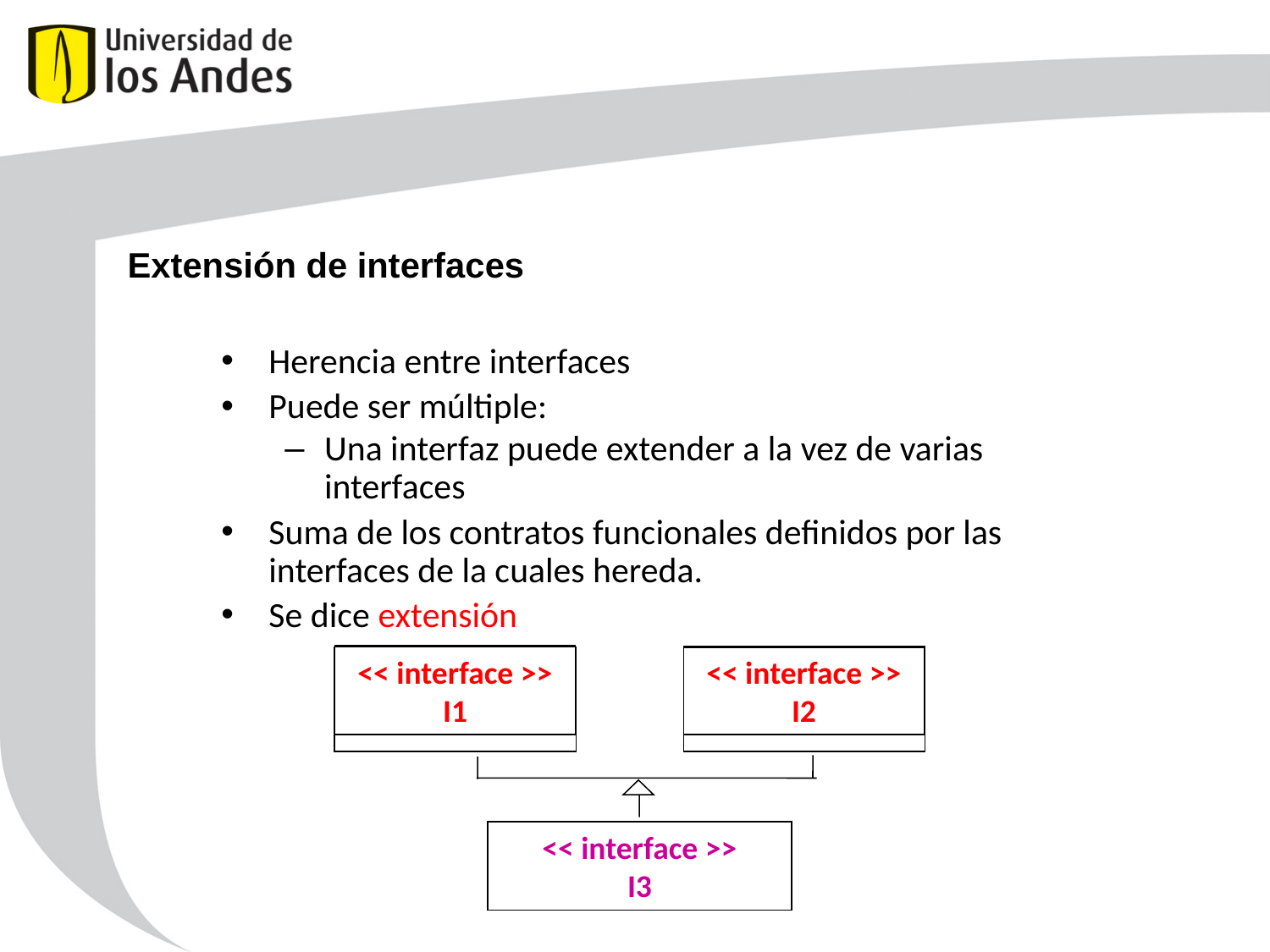

Extensión de interfaces
Herencia entre interfaces
Puede ser múltiple:
Una interfaz puede extender a la vez de varias interfaces
Suma de los contratos funcionales definidos por las interfaces de la cuales hereda.
Se dice extensión
<< interface >>
I1
<< interface >>
I2

<< interface >>
I3